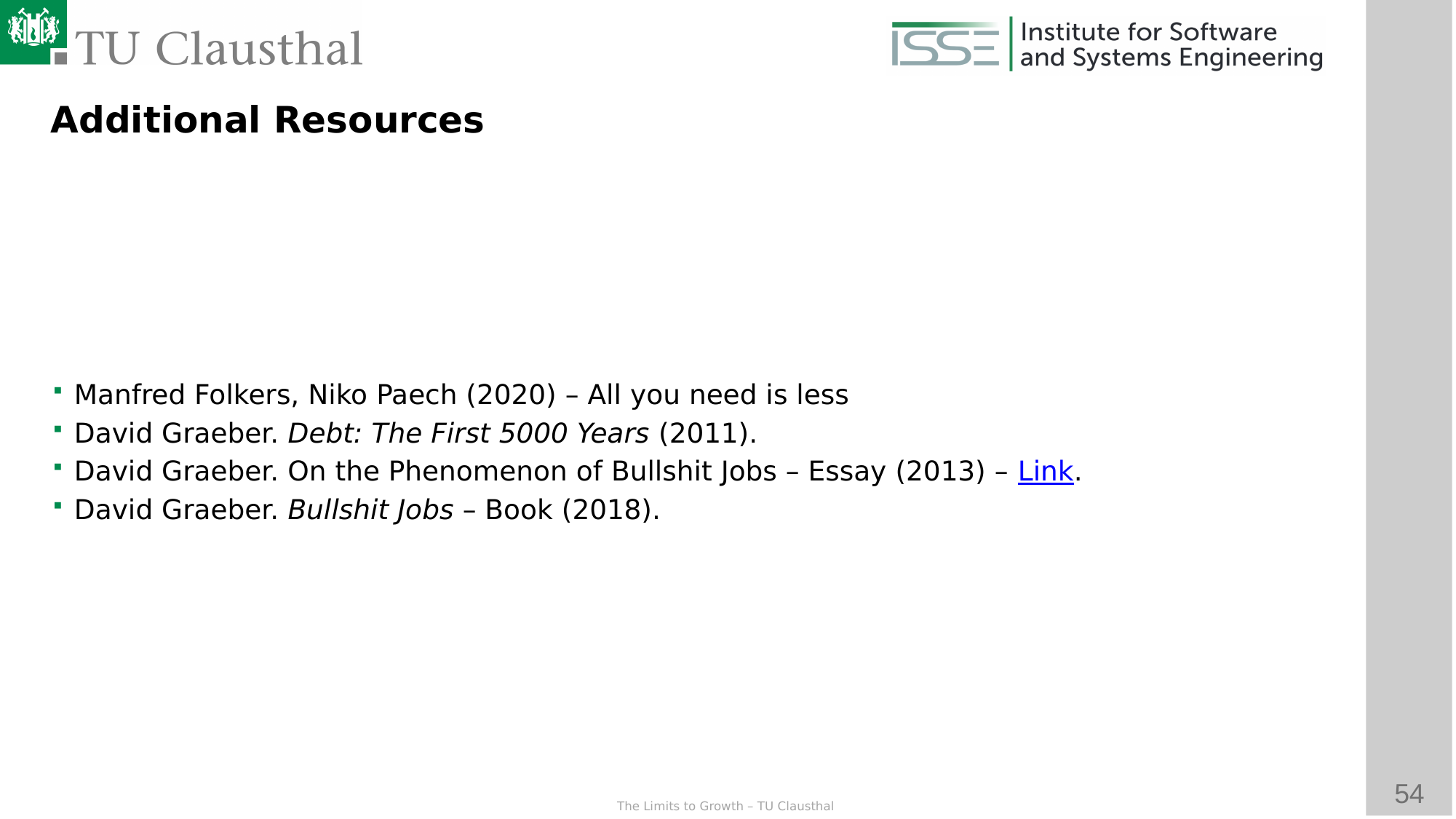

Additional Resources

Manfred Folkers, Niko Paech (2020) – All you need is less
David Graeber. Debt: The First 5000 Years (2011).
David Graeber. On the Phenomenon of Bullshit Jobs – Essay (2013) – Link.
David Graeber. Bullshit Jobs – Book (2018).